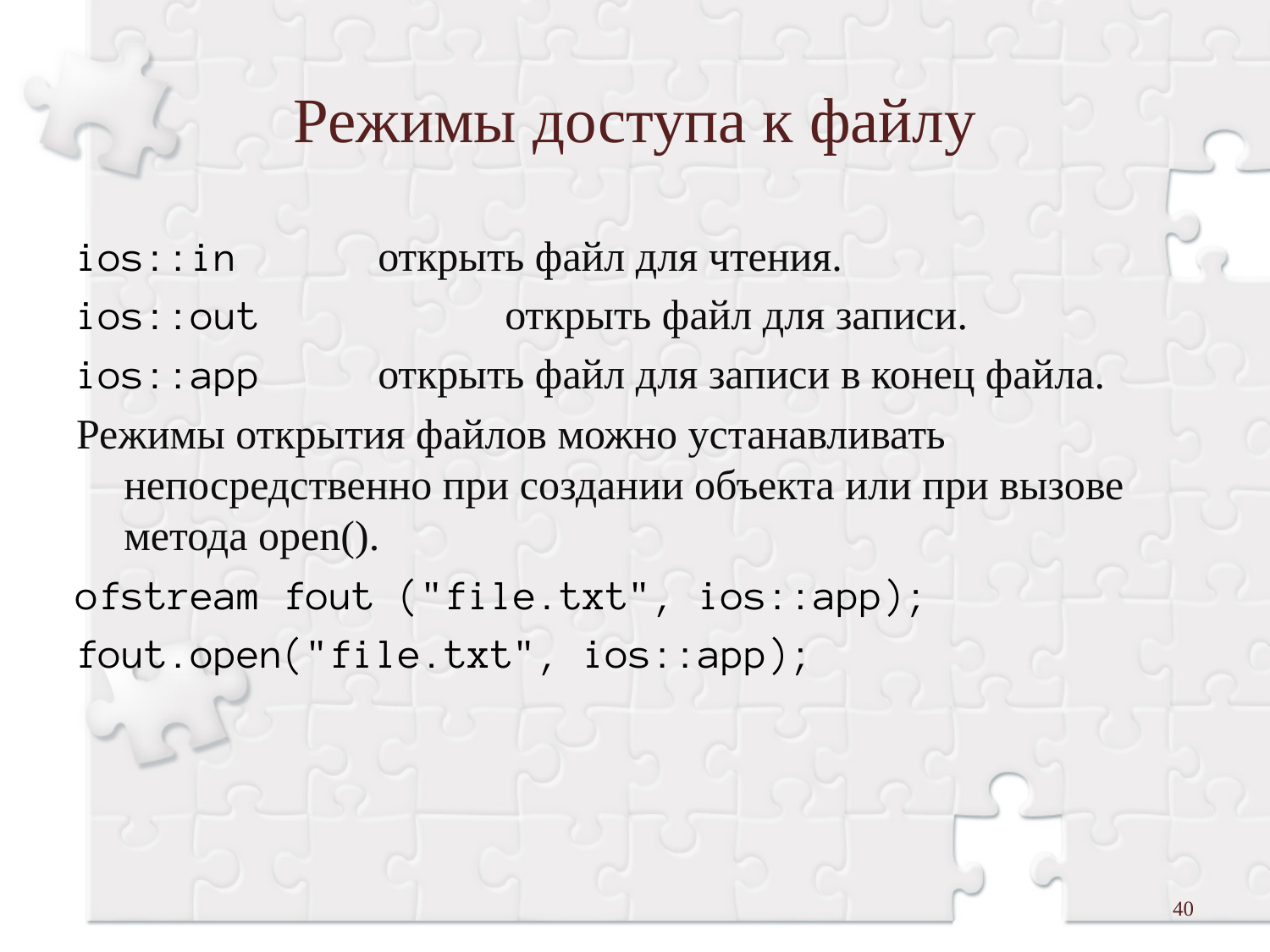

# Режимы доступа к файлу
ios::in		открыть файл для чтения.
ios::out		открыть файл для записи.
ios::app	открыть файл для записи в конец файла.
Режимы открытия файлов можно устанавливать непосредственно при создании объекта или при вызове метода open().
ofstream fout ("file.txt", ios::app);
fout.open("file.txt", ios::app);

40